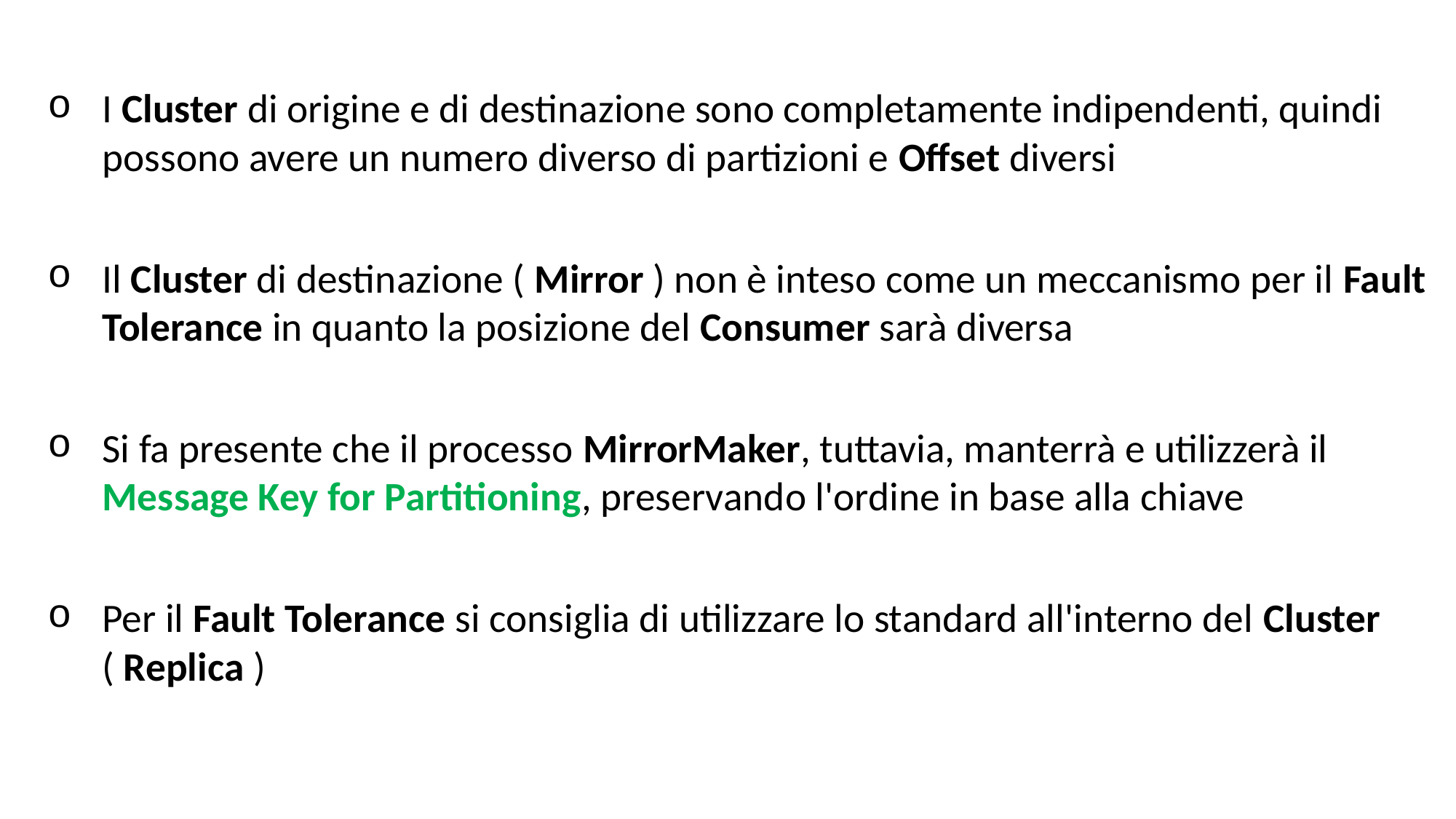

Mirroring dei dati tra Cluster con MirrorMaker ( 4 di 4 )
I Cluster di origine e di destinazione sono completamente indipendenti, quindi possono avere un numero diverso di partizioni e Offset diversi

Il Cluster di destinazione ( Mirror ) non è inteso come un meccanismo per il Fault Tolerance in quanto la posizione del Consumer sarà diversa

Si fa presente che il processo MirrorMaker, tuttavia, manterrà e utilizzerà il Message Key for Partitioning, preservando l'ordine in base alla chiave

Per il Fault Tolerance si consiglia di utilizzare lo standard all'interno del Cluster   ( Replica )